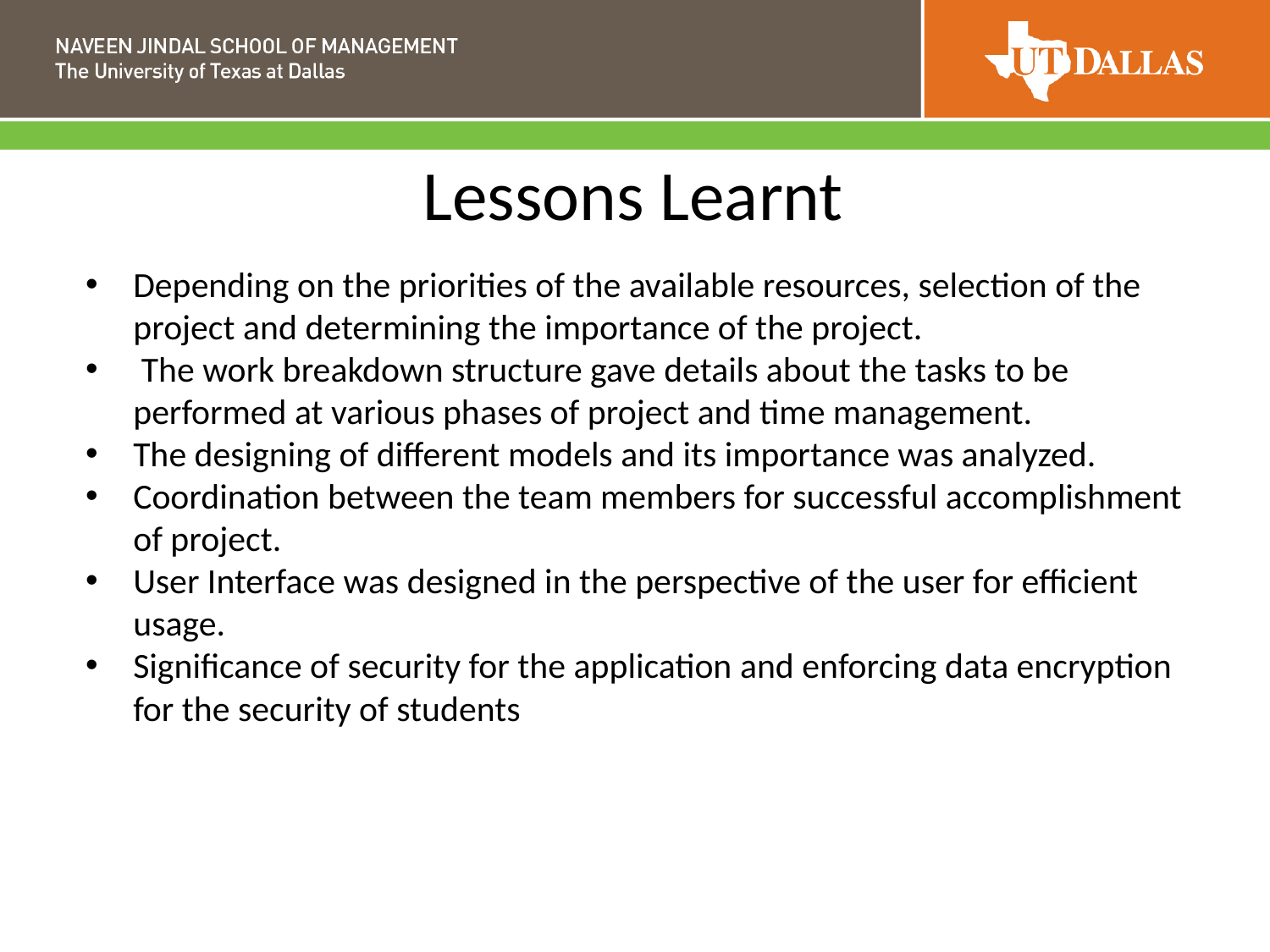

# Lessons Learnt
Depending on the priorities of the available resources, selection of the project and determining the importance of the project.
 The work breakdown structure gave details about the tasks to be performed at various phases of project and time management.
The designing of different models and its importance was analyzed.
Coordination between the team members for successful accomplishment of project.
User Interface was designed in the perspective of the user for efficient usage.
Significance of security for the application and enforcing data encryption for the security of students